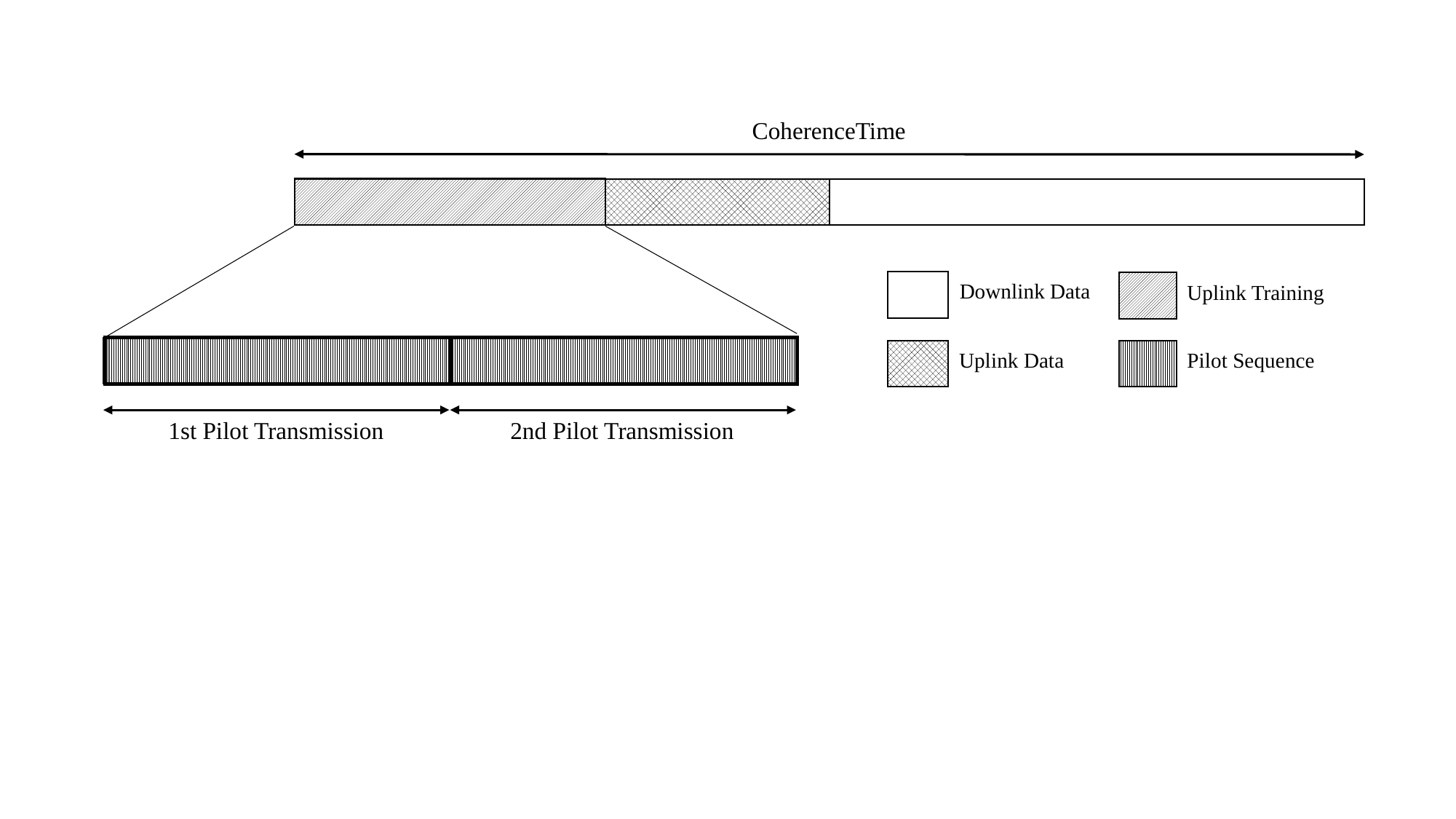

CoherenceTime

Downlink Data

Uplink Training

Uplink Data

Pilot Sequence
2nd Pilot Transmission
1st Pilot Transmission